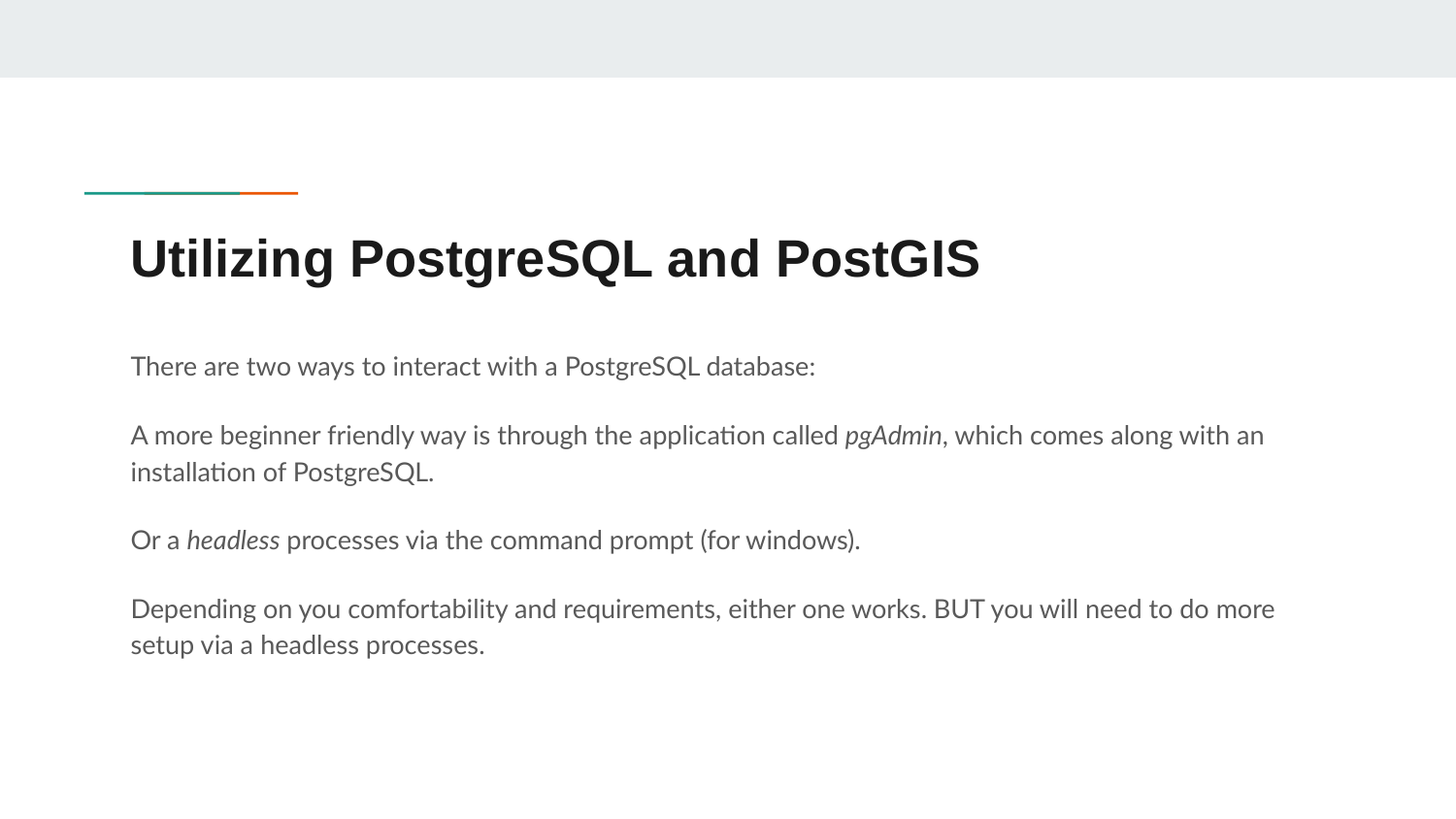

# Utilizing PostgreSQL and PostGIS
There are two ways to interact with a PostgreSQL database:
A more beginner friendly way is through the application called pgAdmin, which comes along with an installation of PostgreSQL.
Or a headless processes via the command prompt (for windows).
Depending on you comfortability and requirements, either one works. BUT you will need to do more setup via a headless processes.